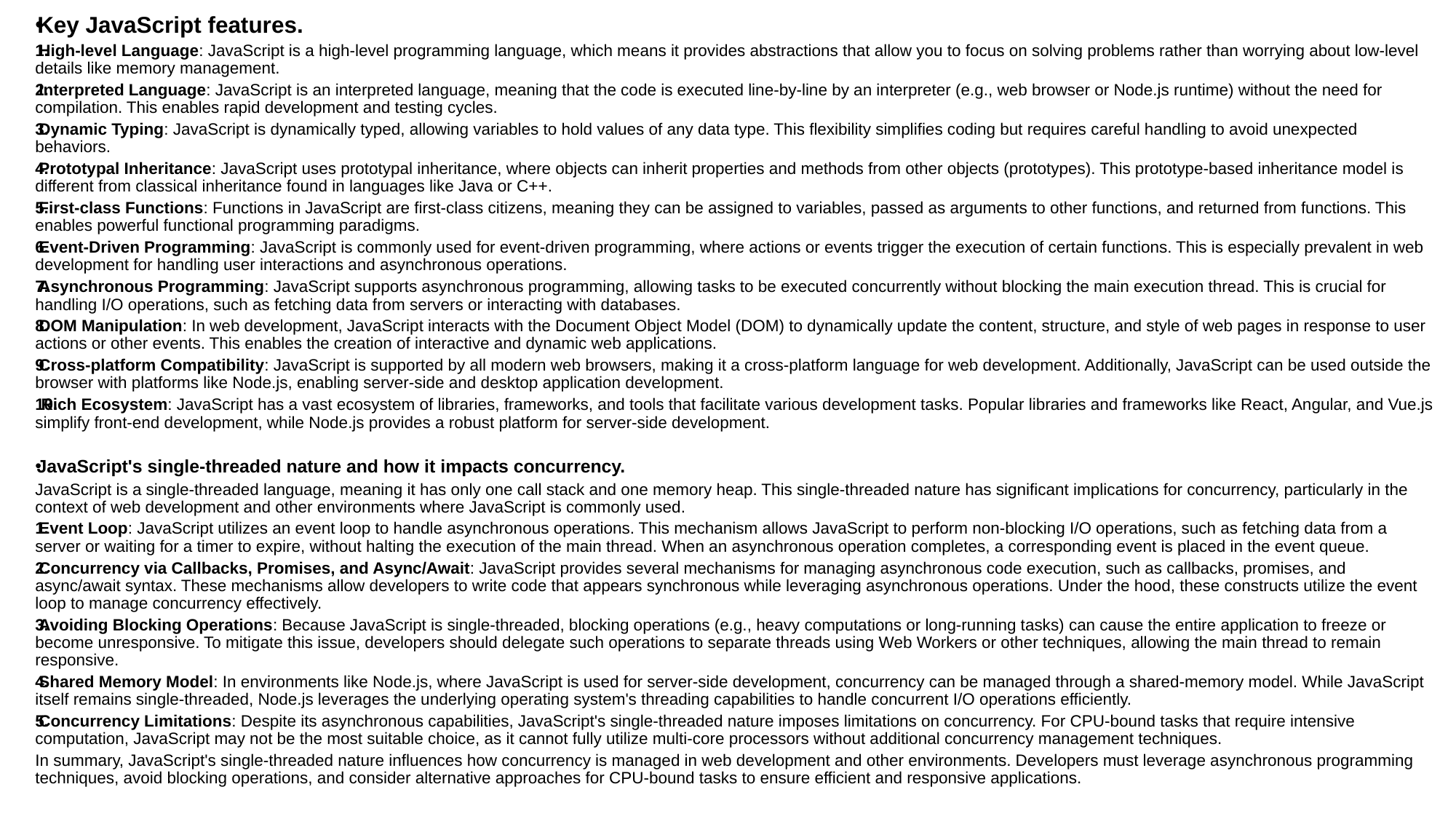

Key JavaScript features.
High-level Language: JavaScript is a high-level programming language, which means it provides abstractions that allow you to focus on solving problems rather than worrying about low-level details like memory management.
Interpreted Language: JavaScript is an interpreted language, meaning that the code is executed line-by-line by an interpreter (e.g., web browser or Node.js runtime) without the need for compilation. This enables rapid development and testing cycles.
Dynamic Typing: JavaScript is dynamically typed, allowing variables to hold values of any data type. This flexibility simplifies coding but requires careful handling to avoid unexpected behaviors.
Prototypal Inheritance: JavaScript uses prototypal inheritance, where objects can inherit properties and methods from other objects (prototypes). This prototype-based inheritance model is different from classical inheritance found in languages like Java or C++.
First-class Functions: Functions in JavaScript are first-class citizens, meaning they can be assigned to variables, passed as arguments to other functions, and returned from functions. This enables powerful functional programming paradigms.
Event-Driven Programming: JavaScript is commonly used for event-driven programming, where actions or events trigger the execution of certain functions. This is especially prevalent in web development for handling user interactions and asynchronous operations.
Asynchronous Programming: JavaScript supports asynchronous programming, allowing tasks to be executed concurrently without blocking the main execution thread. This is crucial for handling I/O operations, such as fetching data from servers or interacting with databases.
DOM Manipulation: In web development, JavaScript interacts with the Document Object Model (DOM) to dynamically update the content, structure, and style of web pages in response to user actions or other events. This enables the creation of interactive and dynamic web applications.
Cross-platform Compatibility: JavaScript is supported by all modern web browsers, making it a cross-platform language for web development. Additionally, JavaScript can be used outside the browser with platforms like Node.js, enabling server-side and desktop application development.
Rich Ecosystem: JavaScript has a vast ecosystem of libraries, frameworks, and tools that facilitate various development tasks. Popular libraries and frameworks like React, Angular, and Vue.js simplify front-end development, while Node.js provides a robust platform for server-side development.

JavaScript's single-threaded nature and how it impacts concurrency.
JavaScript is a single-threaded language, meaning it has only one call stack and one memory heap. This single-threaded nature has significant implications for concurrency, particularly in the context of web development and other environments where JavaScript is commonly used.
Event Loop: JavaScript utilizes an event loop to handle asynchronous operations. This mechanism allows JavaScript to perform non-blocking I/O operations, such as fetching data from a server or waiting for a timer to expire, without halting the execution of the main thread. When an asynchronous operation completes, a corresponding event is placed in the event queue.
Concurrency via Callbacks, Promises, and Async/Await: JavaScript provides several mechanisms for managing asynchronous code execution, such as callbacks, promises, and async/await syntax. These mechanisms allow developers to write code that appears synchronous while leveraging asynchronous operations. Under the hood, these constructs utilize the event loop to manage concurrency effectively.
Avoiding Blocking Operations: Because JavaScript is single-threaded, blocking operations (e.g., heavy computations or long-running tasks) can cause the entire application to freeze or become unresponsive. To mitigate this issue, developers should delegate such operations to separate threads using Web Workers or other techniques, allowing the main thread to remain responsive.
Shared Memory Model: In environments like Node.js, where JavaScript is used for server-side development, concurrency can be managed through a shared-memory model. While JavaScript itself remains single-threaded, Node.js leverages the underlying operating system's threading capabilities to handle concurrent I/O operations efficiently.
Concurrency Limitations: Despite its asynchronous capabilities, JavaScript's single-threaded nature imposes limitations on concurrency. For CPU-bound tasks that require intensive computation, JavaScript may not be the most suitable choice, as it cannot fully utilize multi-core processors without additional concurrency management techniques.
In summary, JavaScript's single-threaded nature influences how concurrency is managed in web development and other environments. Developers must leverage asynchronous programming techniques, avoid blocking operations, and consider alternative approaches for CPU-bound tasks to ensure efficient and responsive applications.